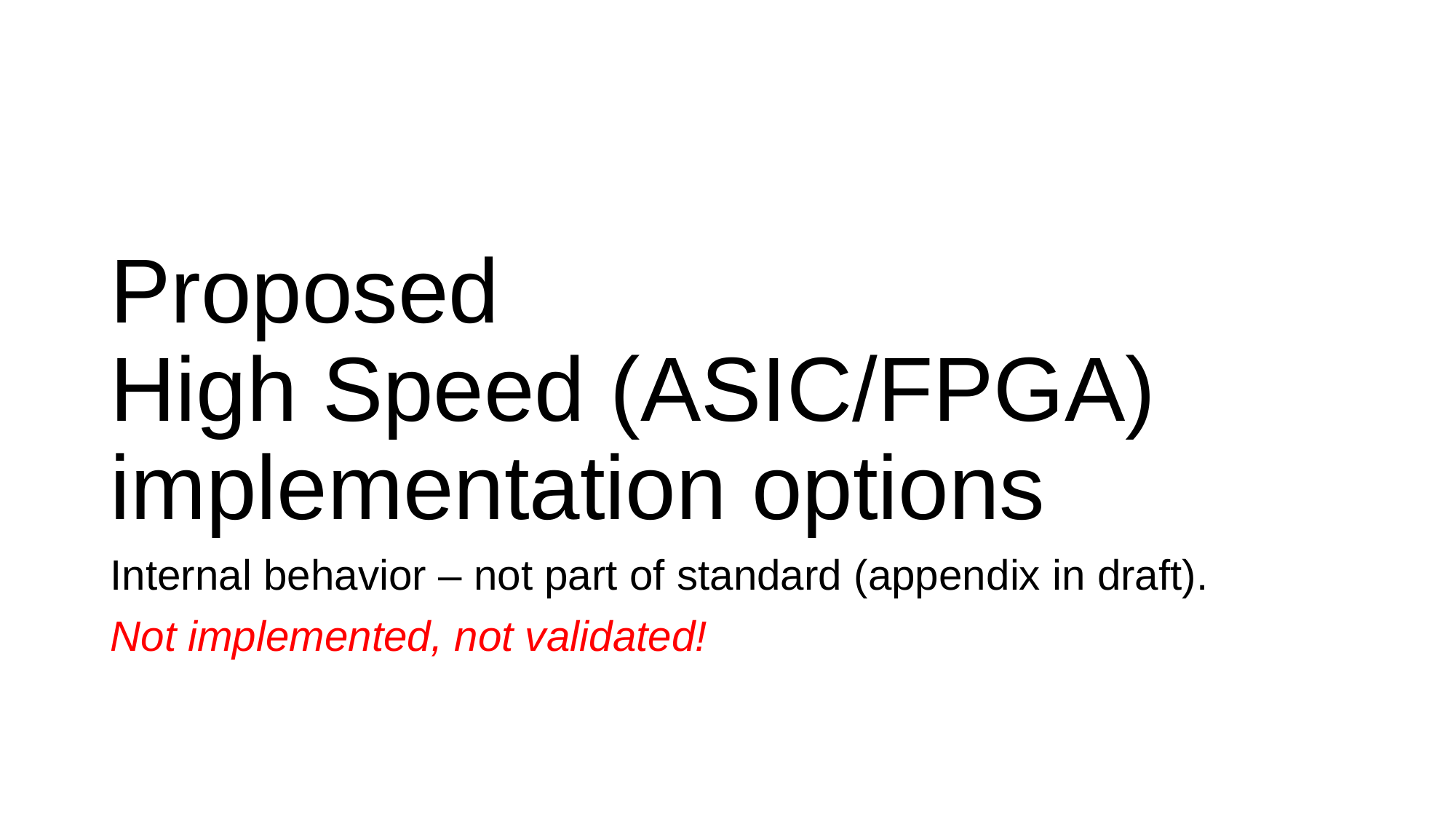

# Proposed High Speed (ASIC/FPGA) implementation options
Internal behavior – not part of standard (appendix in draft).
Not implemented, not validated!